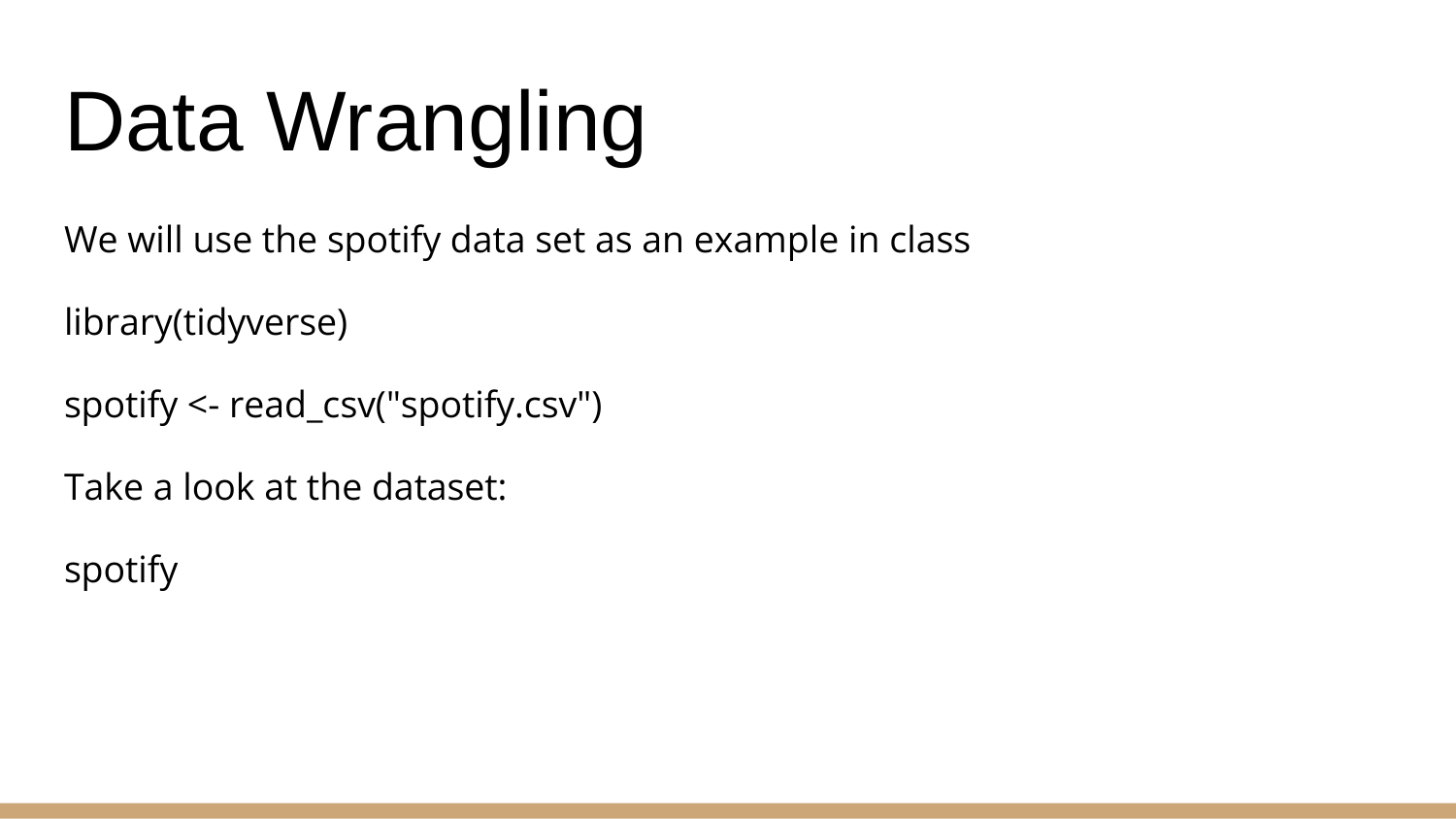

# Data Wrangling
We will use the spotify data set as an example in class
library(tidyverse)
spotify <- read_csv("spotify.csv")
Take a look at the dataset:
spotify